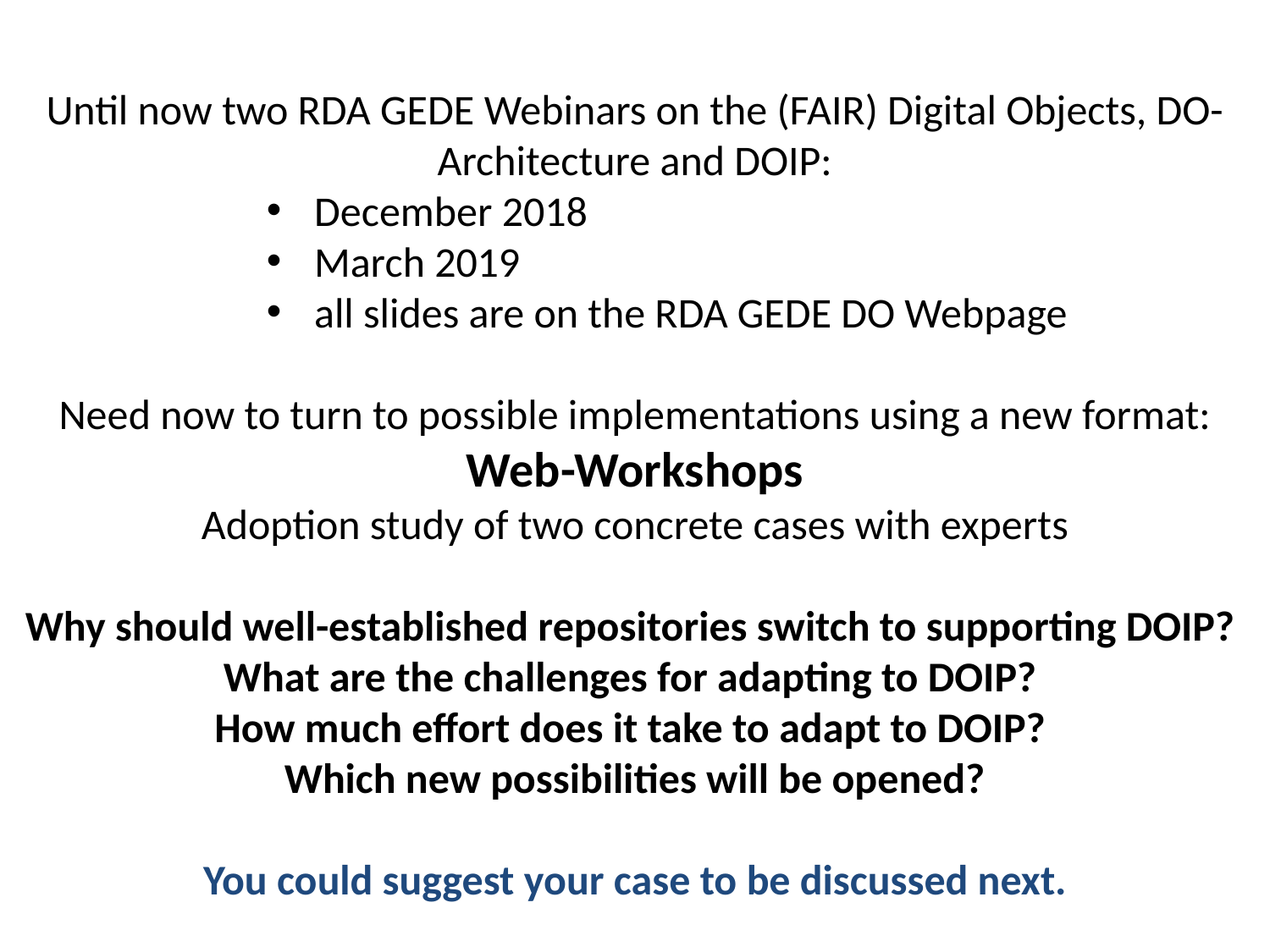

Until now two RDA GEDE Webinars on the (FAIR) Digital Objects, DO-Architecture and DOIP:
December 2018
March 2019
all slides are on the RDA GEDE DO Webpage

Need now to turn to possible implementations using a new format:
Web-Workshops
Adoption study of two concrete cases with experts

Why should well-established repositories switch to supporting DOIP?
What are the challenges for adapting to DOIP?
How much effort does it take to adapt to DOIP?
Which new possibilities will be opened?

You could suggest your case to be discussed next.